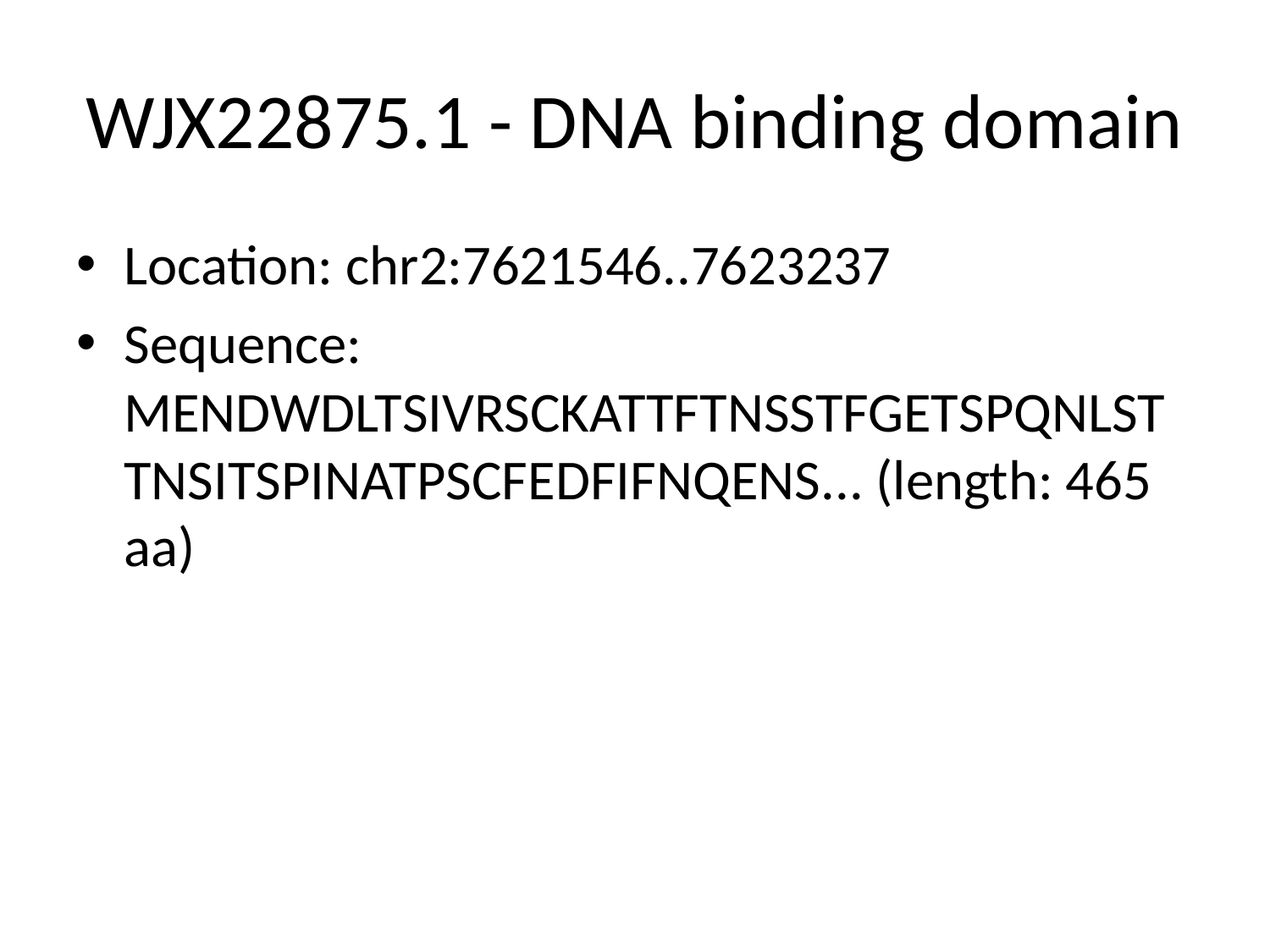

# WJX22875.1 - DNA binding domain
Location: chr2:7621546..7623237
Sequence: MENDWDLTSIVRSCKATTFTNSSTFGETSPQNLSTTNSITSPINATPSCFEDFIFNQENS... (length: 465 aa)